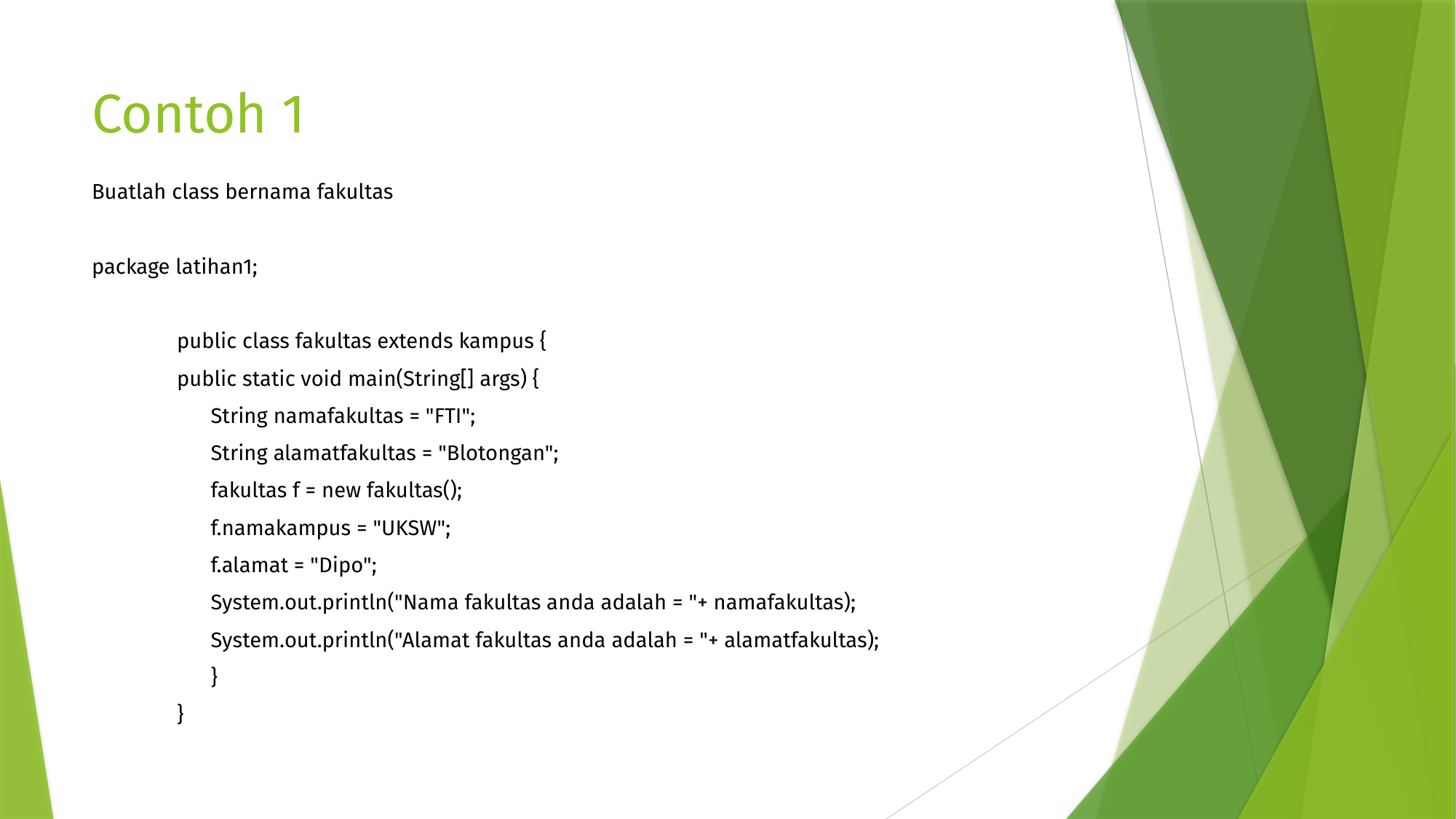

# Contoh 1
Buatlah class bernama fakultas

package latihan1;

	public class fakultas extends kampus {
	public static void main(String[] args) {
	      String namafakultas = "FTI";
	      String alamatfakultas = "Blotongan";
	      fakultas f = new fakultas();
	      f.namakampus = "UKSW";
  	      f.alamat = "Dipo";
	      System.out.println("Nama fakultas anda adalah = "+ namafakultas);
	      System.out.println("Alamat fakultas anda adalah = "+ alamatfakultas);
	      }
	}